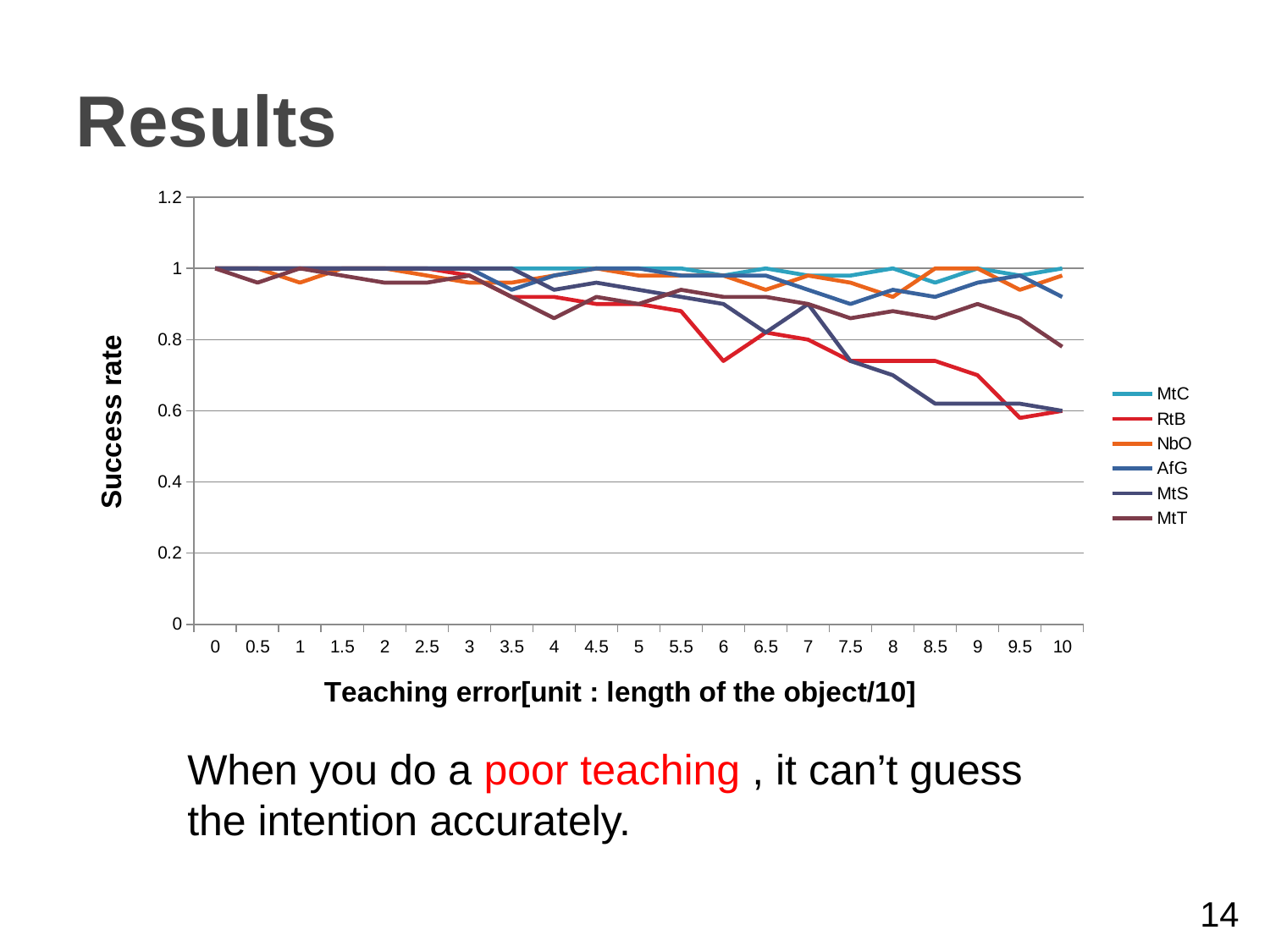

# Results

### Chart

| Category | MtC | RtB | NbO | AfG | MtS | MtT |
|---|---|---|---|---|---|---|
| 0 | 1.0 | 1.0 | 1.0 | 1.0 | 1.0 | 1.0 |
| 0.5 | 1.0 | 1.0 | 1.0 | 1.0 | 1.0 | 0.96 |
| 1 | 1.0 | 1.0 | 0.96 | 1.0 | 1.0 | 1.0 |
| 1.5 | 1.0 | 1.0 | 1.0 | 1.0 | 1.0 | 0.98 |
| 2 | 1.0 | 1.0 | 1.0 | 1.0 | 1.0 | 0.96 |
| 2.5 | 1.0 | 1.0 | 0.98 | 1.0 | 1.0 | 0.96 |
| 3 | 1.0 | 0.98 | 0.96 | 1.0 | 1.0 | 0.98 |
| 3.5 | 1.0 | 0.92 | 0.96 | 0.94 | 1.0 | 0.92 |
| 4 | 1.0 | 0.92 | 0.98 | 0.98 | 0.94 | 0.86 |
| 4.5 | 1.0 | 0.9 | 1.0 | 1.0 | 0.96 | 0.92 |
| 5 | 1.0 | 0.9 | 0.98 | 1.0 | 0.94 | 0.9 |
| 5.5 | 1.0 | 0.88 | 0.98 | 0.98 | 0.92 | 0.94 |
| 6 | 0.98 | 0.74 | 0.98 | 0.98 | 0.9 | 0.92 |
| 6.5 | 1.0 | 0.82 | 0.94 | 0.98 | 0.82 | 0.92 |
| 7 | 0.98 | 0.8 | 0.98 | 0.94 | 0.9 | 0.9 |
| 7.5 | 0.98 | 0.74 | 0.96 | 0.9 | 0.74 | 0.86 |
| 8 | 1.0 | 0.74 | 0.92 | 0.94 | 0.7 | 0.88 |
| 8.5 | 0.96 | 0.74 | 1.0 | 0.92 | 0.62 | 0.86 |
| 9 | 1.0 | 0.7 | 1.0 | 0.96 | 0.62 | 0.9 |
| 9.5 | 0.98 | 0.58 | 0.94 | 0.98 | 0.62 | 0.86 |
| 10 | 1.0 | 0.6 | 0.98 | 0.92 | 0.6 | 0.78 |
When you do a poor teaching , it can’t guess the intention accurately.
14